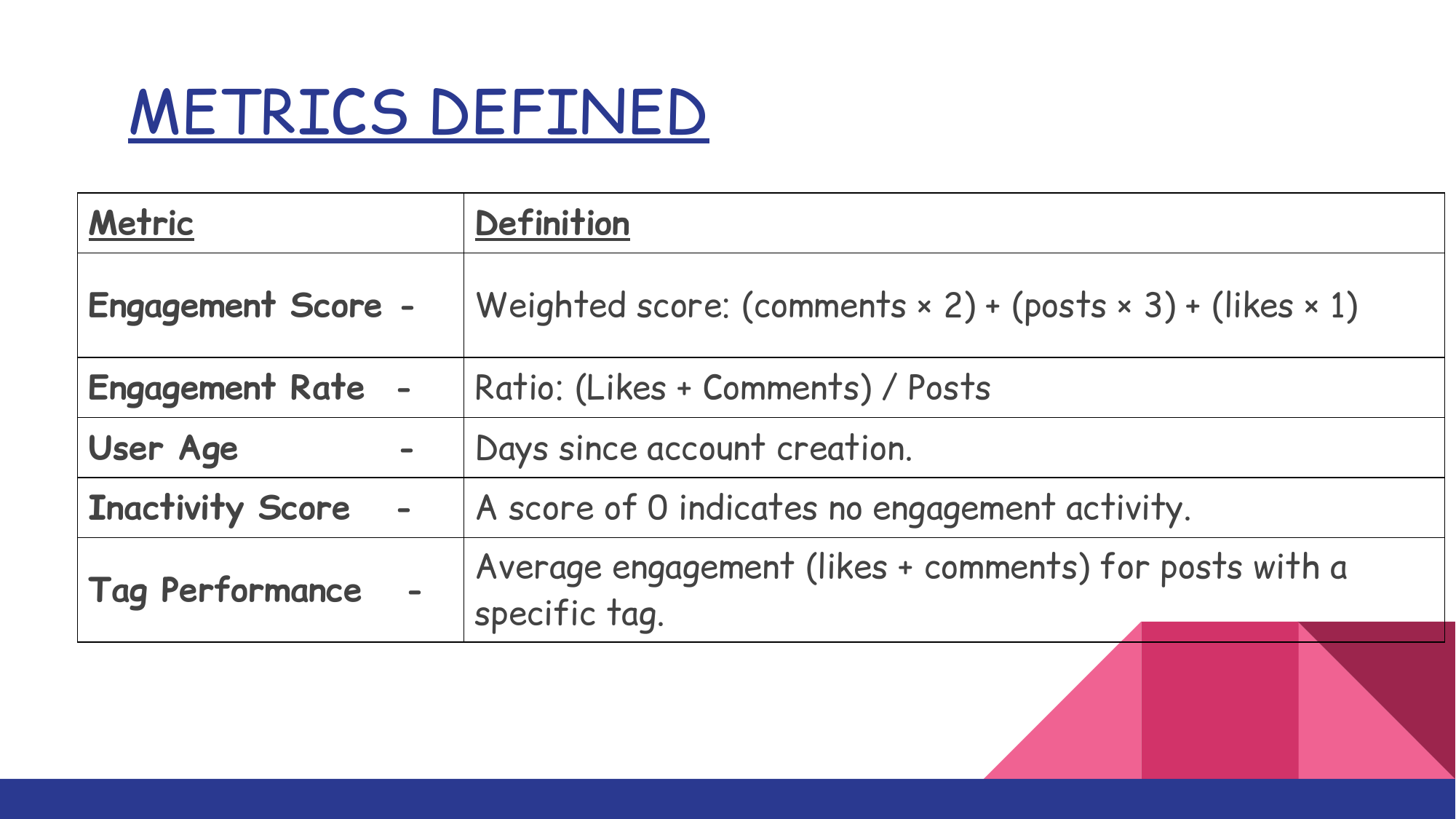

# METRICS DEFINED
| Metric | Definition |
| --- | --- |
| Engagement Score - | Weighted score: (comments × 2) + (posts × 3) + (likes × 1) |
| Engagement Rate - | Ratio: (Likes + Comments) / Posts |
| User Age - | Days since account creation. |
| Inactivity Score - | A score of 0 indicates no engagement activity. |
| Tag Performance - | Average engagement (likes + comments) for posts with a specific tag. |